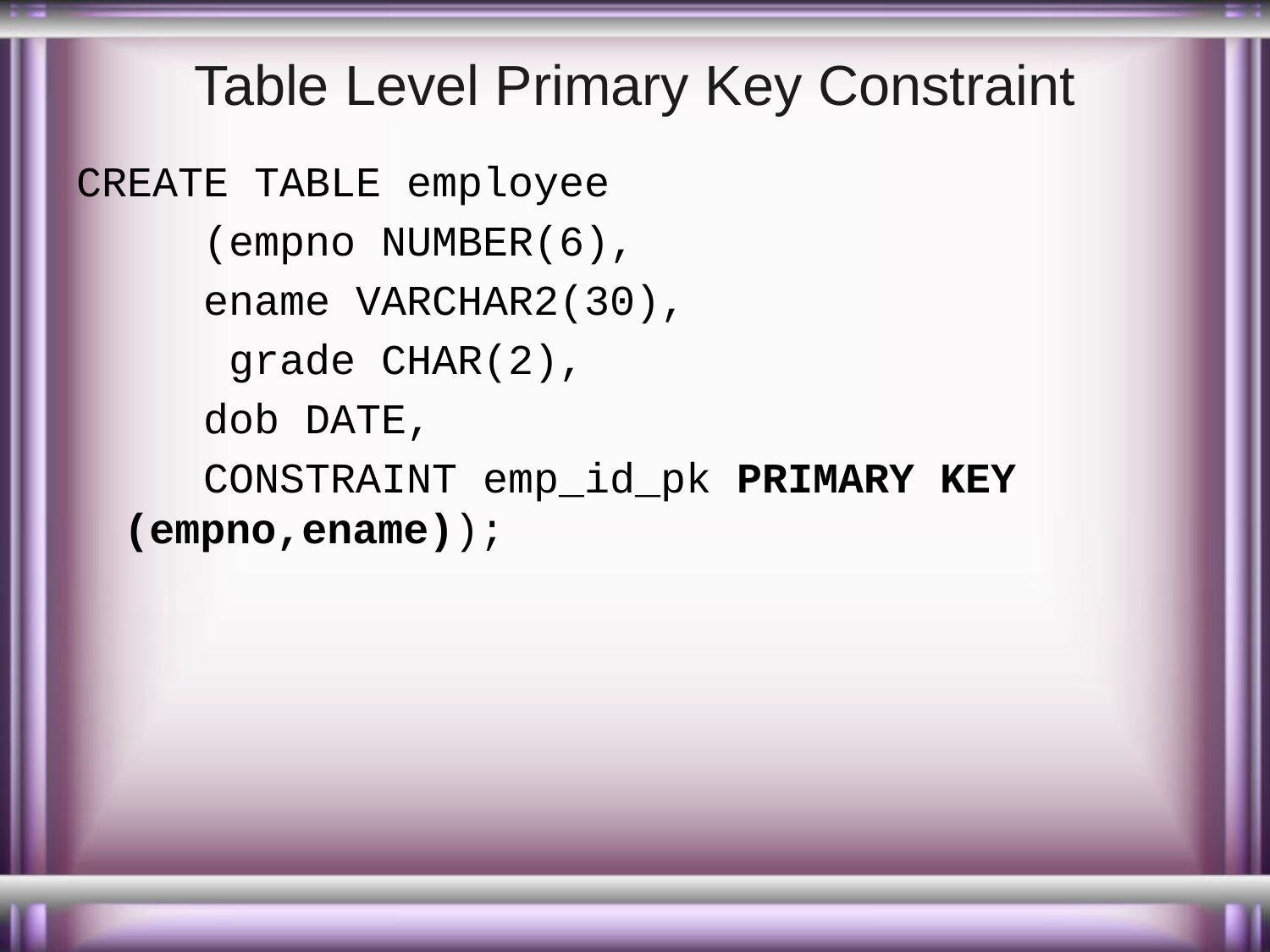

# Table Level Primary Key Constraint
CREATE TABLE employee
     (empno NUMBER(6),
     ename VARCHAR2(30),
      grade CHAR(2),
     dob DATE,
     CONSTRAINT emp_id_pk PRIMARY KEY (empno,ename));